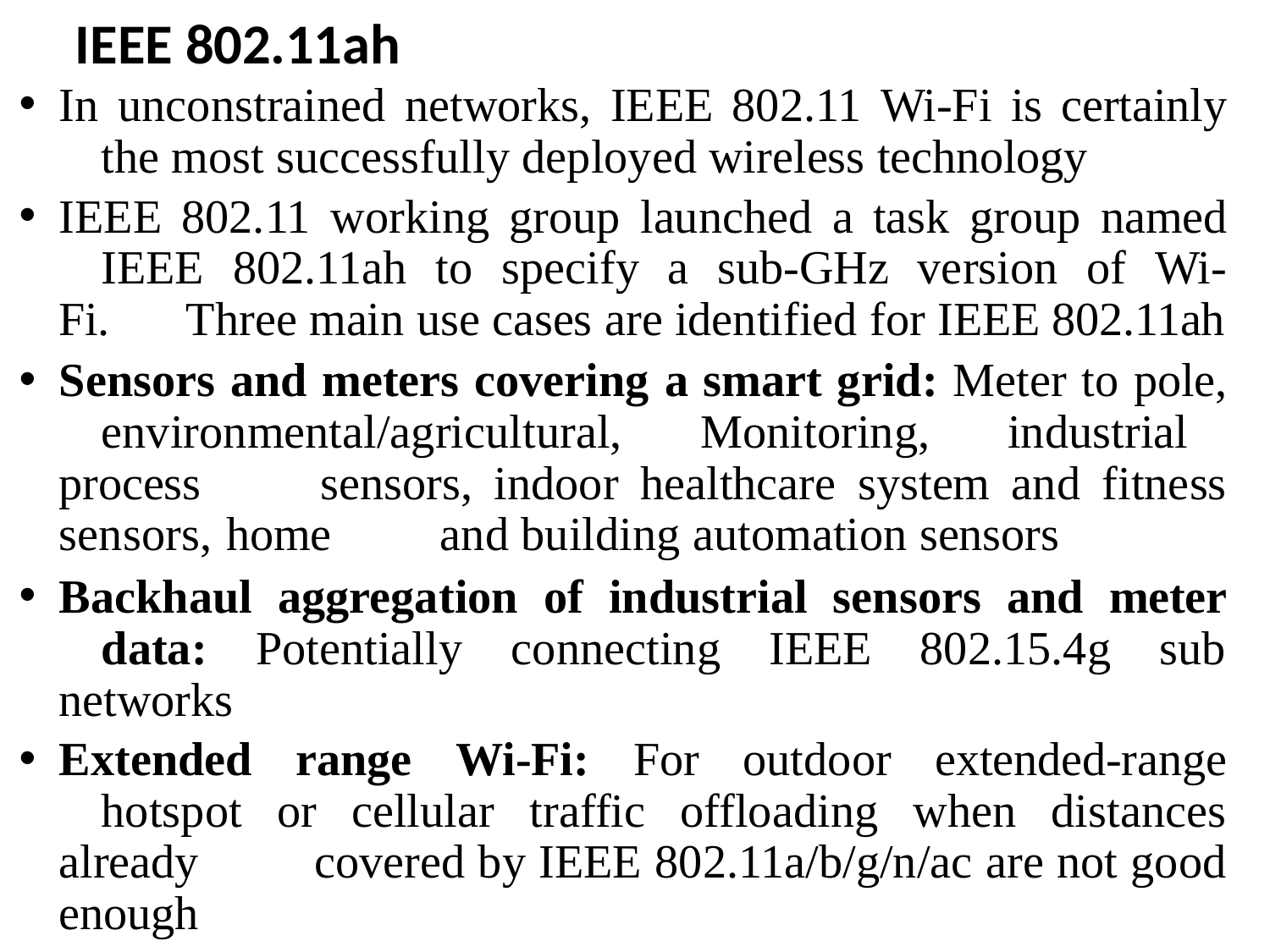

# IEEE 802.11ah
In unconstrained networks, IEEE 802.11 Wi-Fi is certainly 	the most successfully deployed wireless technology
IEEE 802.11 working group launched a task group named 	IEEE  802.11ah  to  specify  a  sub-GHz  version  of  Wi-Fi. 	Three main use cases are identified for IEEE 802.11ah
Sensors and meters covering a smart grid: Meter to pole, 	environmental/agricultural,  Monitoring,  industrial  process 	sensors, indoor healthcare system and fitness sensors, home 	and building automation sensors
Backhaul aggregation of industrial sensors and meter 	data: Potentially connecting IEEE 802.15.4g sub networks
Extended  range  Wi-Fi:  For  outdoor  extended-range 	hotspot or cellular traffic offloading when distances already 	covered by IEEE 802.11a/b/g/n/ac are not good enough